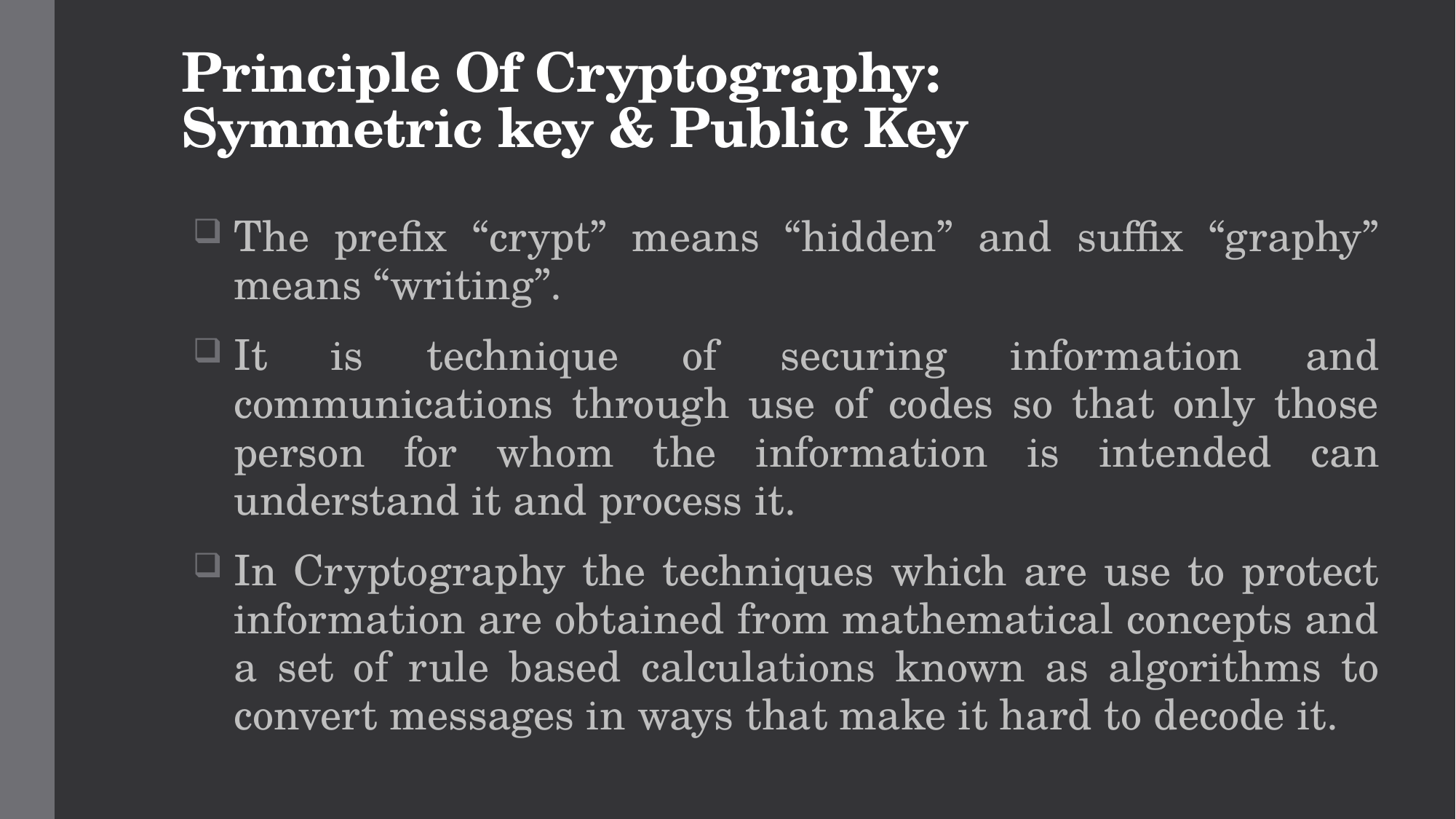

# Principle Of Cryptography:   Symmetric key & Public Key
The prefix “crypt” means “hidden” and suffix “graphy” means “writing”.
It is technique of securing information and communications through use of codes so that only those person for whom the information is intended can understand it and process it.
In Cryptography the techniques which are use to protect information are obtained from mathematical concepts and a set of rule based calculations known as algorithms to convert messages in ways that make it hard to decode it.